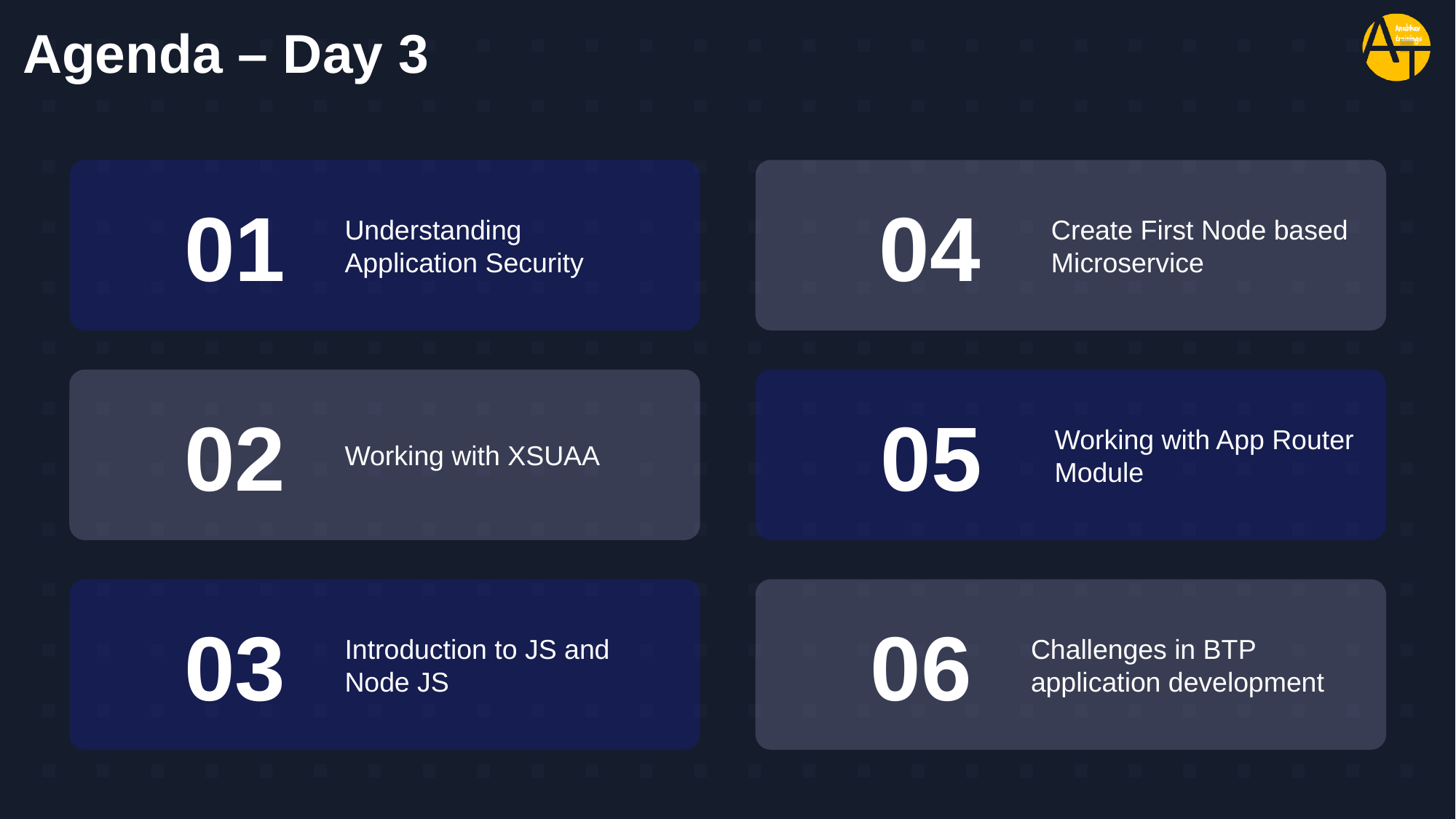

# Agenda – Day 3

01
Understanding Application Security
04
Create First Node based Microservice

02
Working with XSUAA
05
Working with App Router Module

03
Introduction to JS and Node JS
06
Challenges in BTP application development